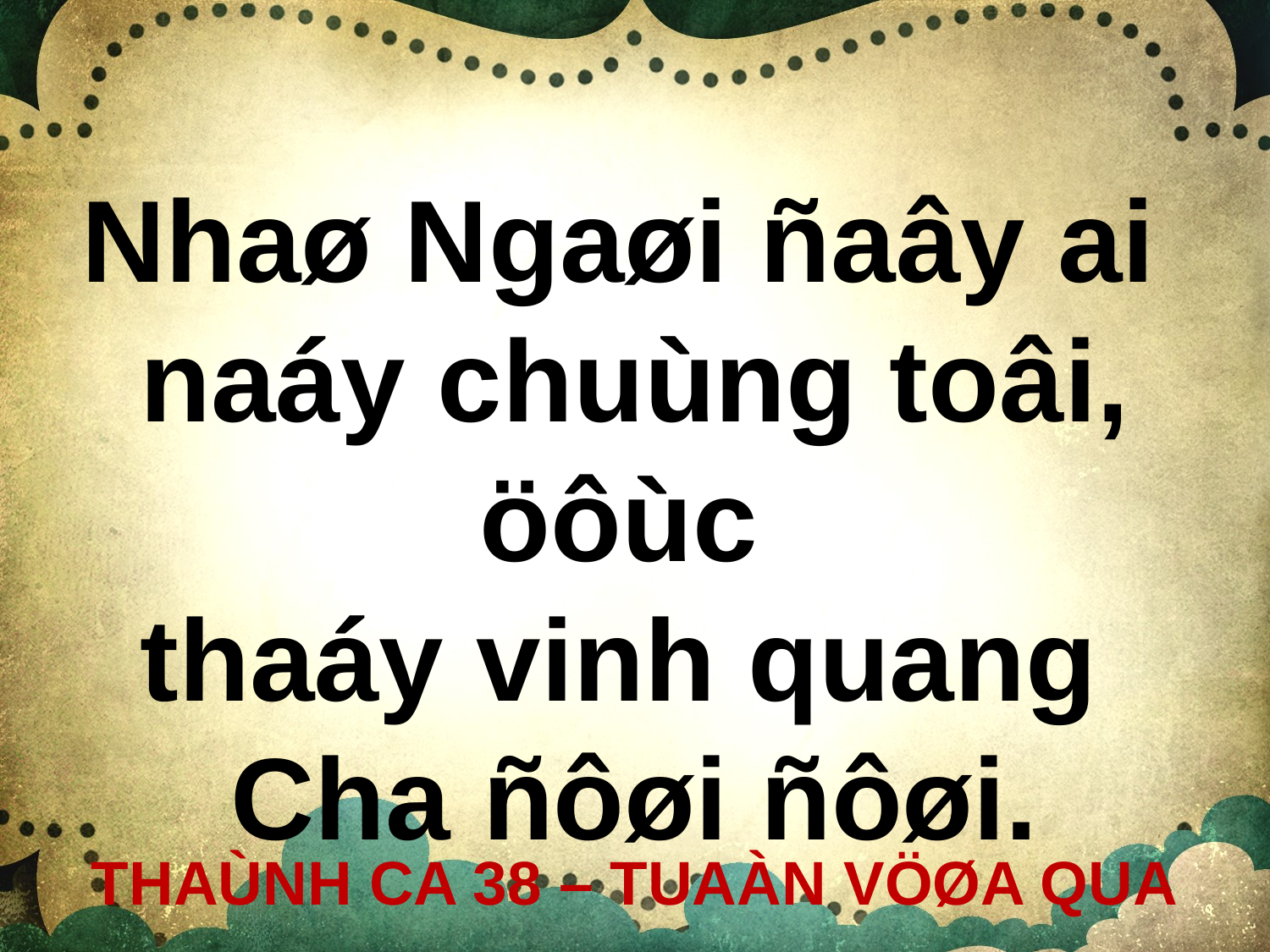

Nhaø Ngaøi ñaây ai
naáy chuùng toâi, öôùc
thaáy vinh quang
Cha ñôøi ñôøi.
THAÙNH CA 38 – TUAÀN VÖØA QUA